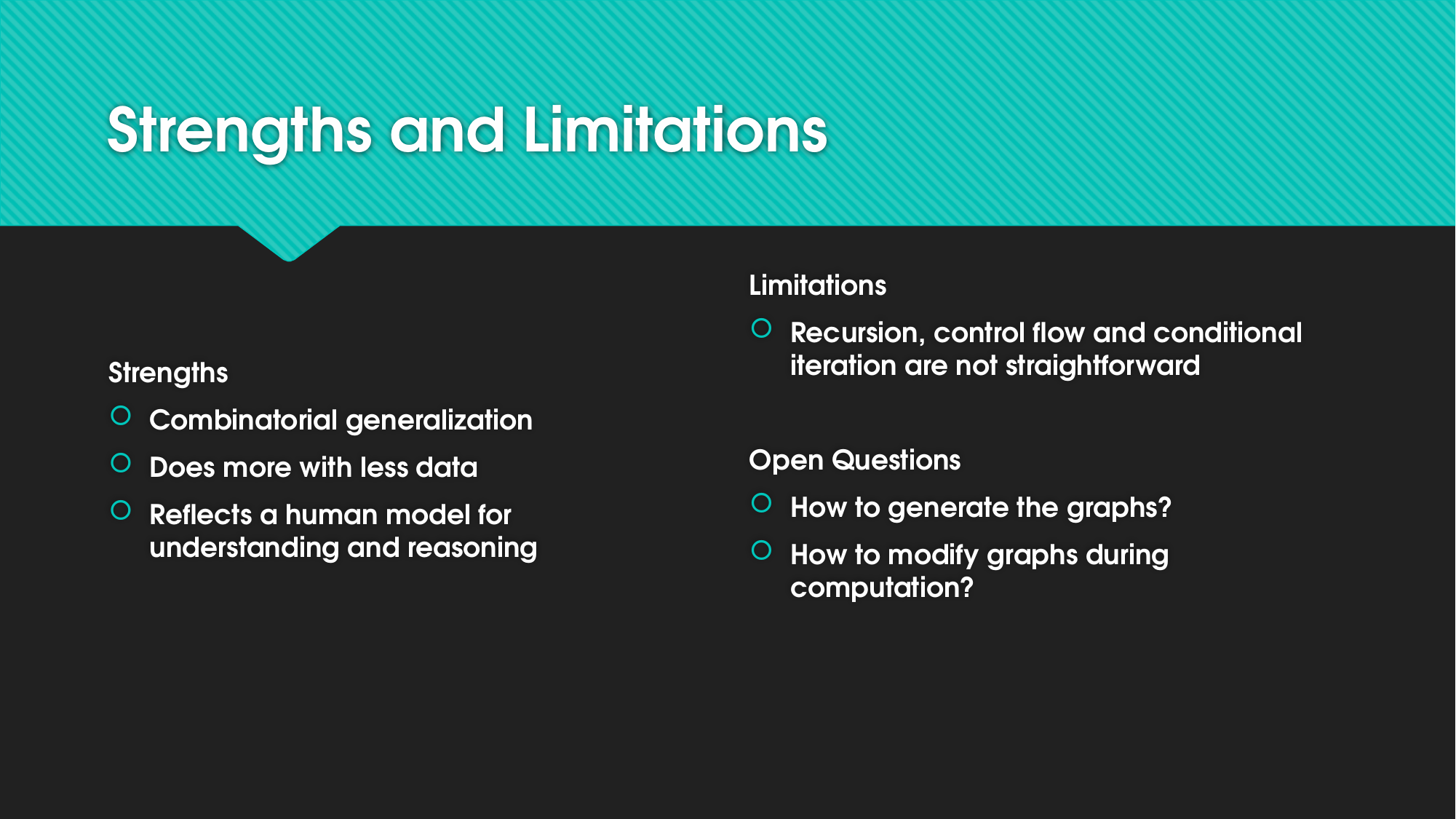

# Strengths and Limitations
Strengths
Combinatorial generalization
Does more with less data
Reflects a human model for understanding and reasoning

Limitations
Recursion, control flow and conditional iteration are not straightforward

Open Questions
How to generate the graphs?
How to modify graphs during computation?